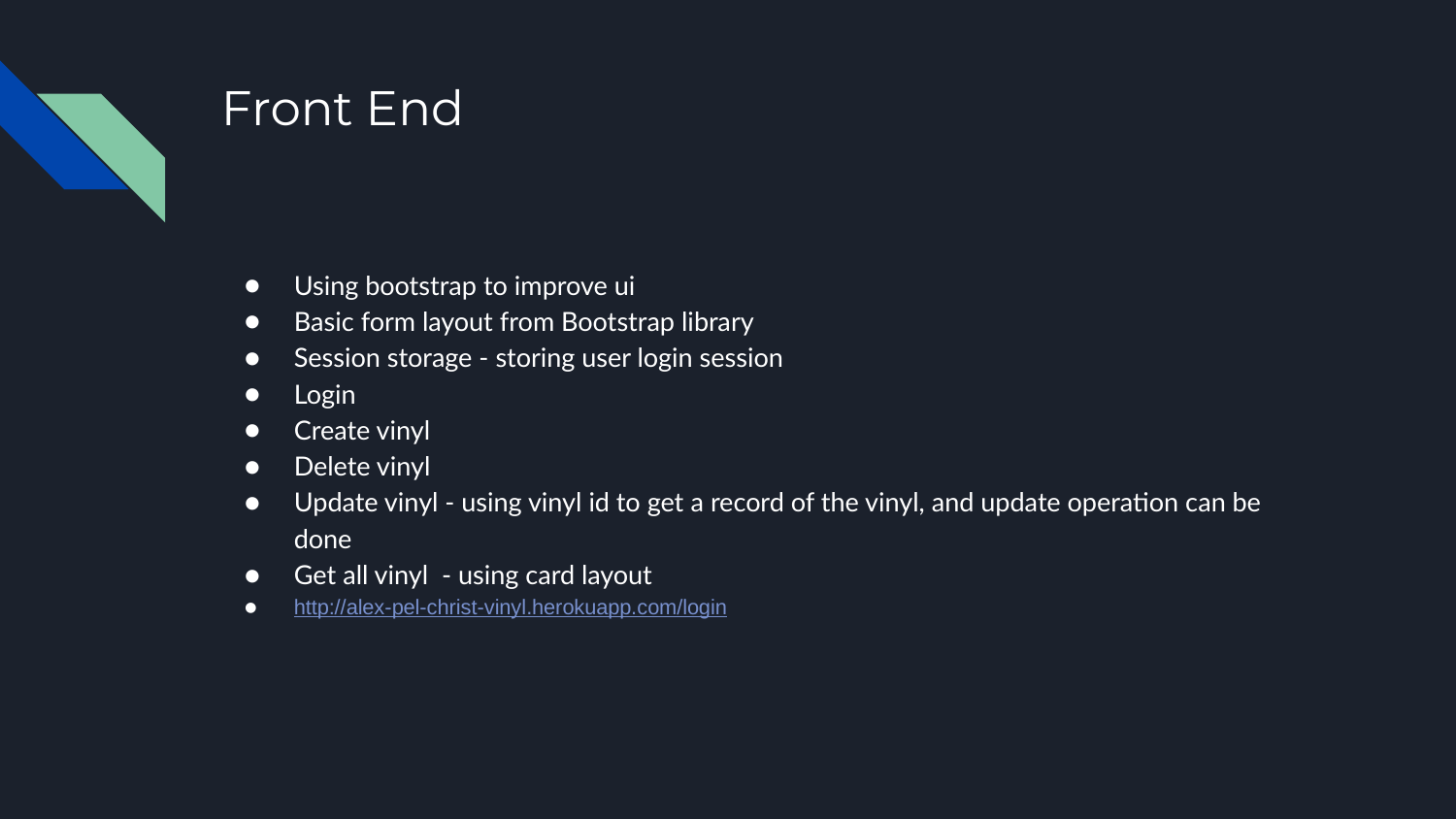

# Front End
Using bootstrap to improve ui
Basic form layout from Bootstrap library
Session storage - storing user login session
Login
Create vinyl
Delete vinyl
Update vinyl - using vinyl id to get a record of the vinyl, and update operation can be done
Get all vinyl  - using card layout
http://alex-pel-christ-vinyl.herokuapp.com/login